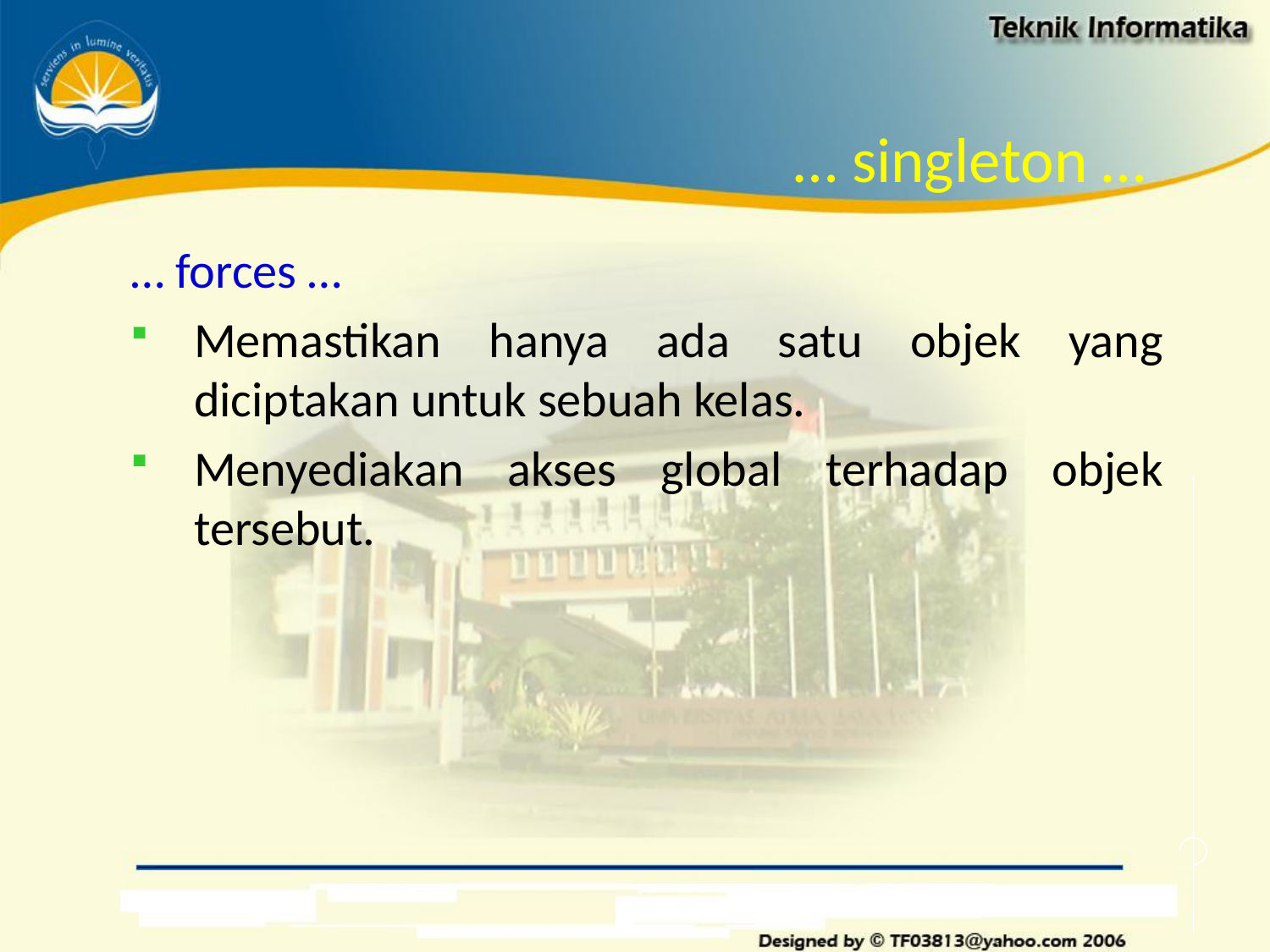

# … singleton …
… forces …
Memastikan hanya ada satu objek yang diciptakan untuk sebuah kelas.
Menyediakan akses global terhadap objek tersebut.